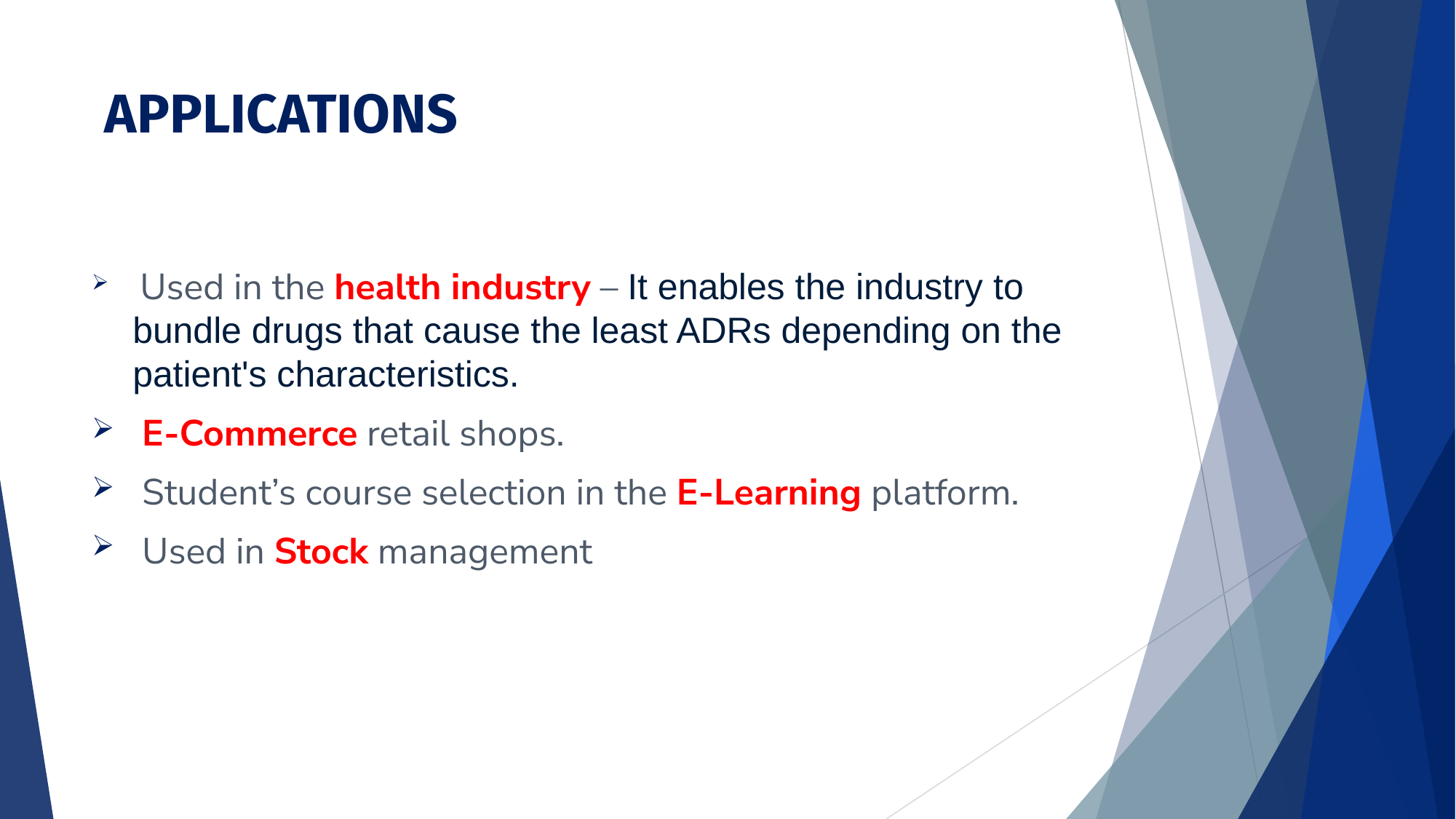

# APPLICATIONS
 Used in the health industry – It enables the industry to bundle drugs that cause the least ADRs depending on the patient's characteristics.
 E-Commerce retail shops.
 Student’s course selection in the E-Learning platform.
 Used in Stock management